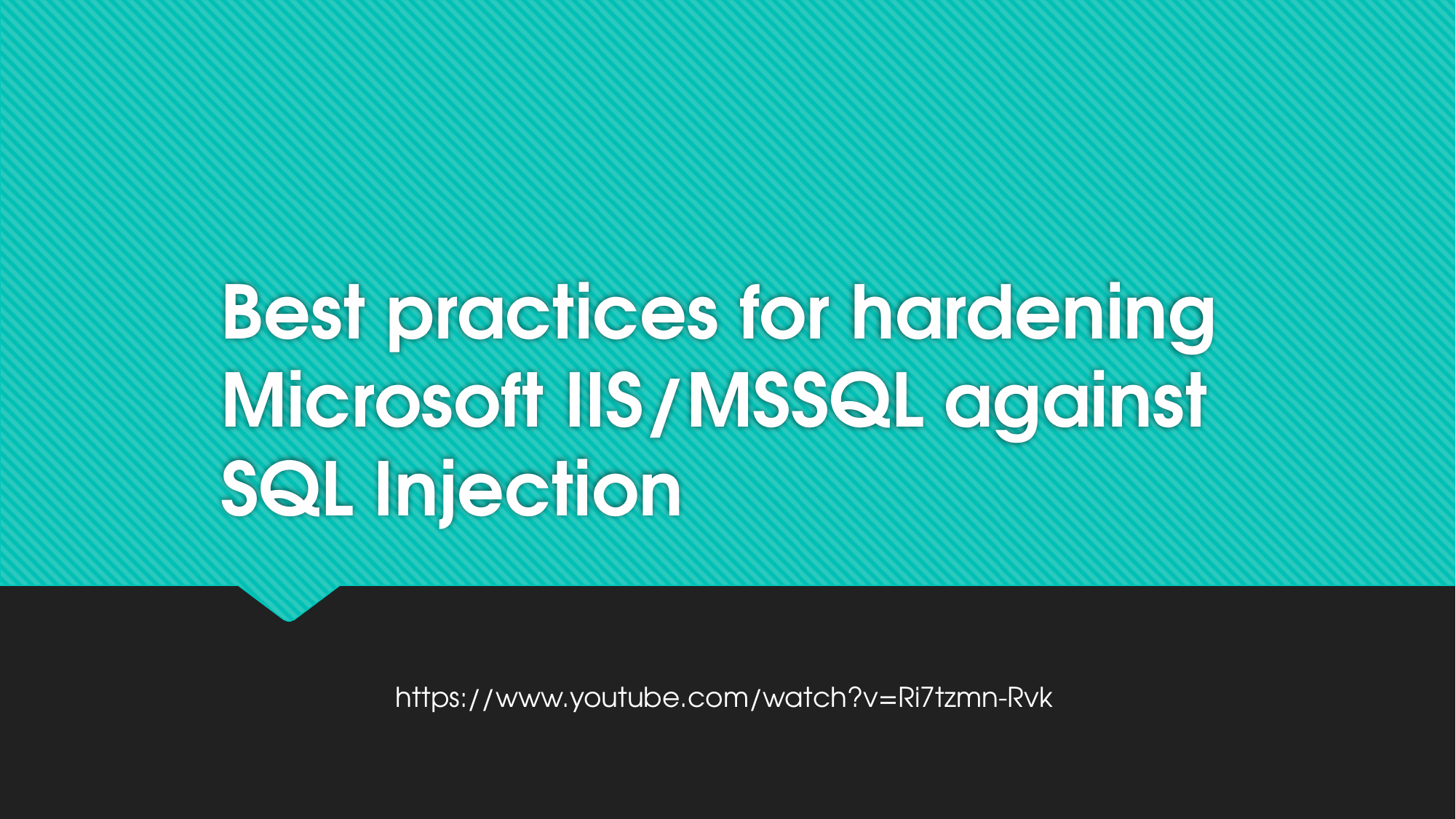

# Best practices for hardening Microsoft IIS/MSSQL against SQL Injection
https://www.youtube.com/watch?v=Ri7tzmn-Rvk